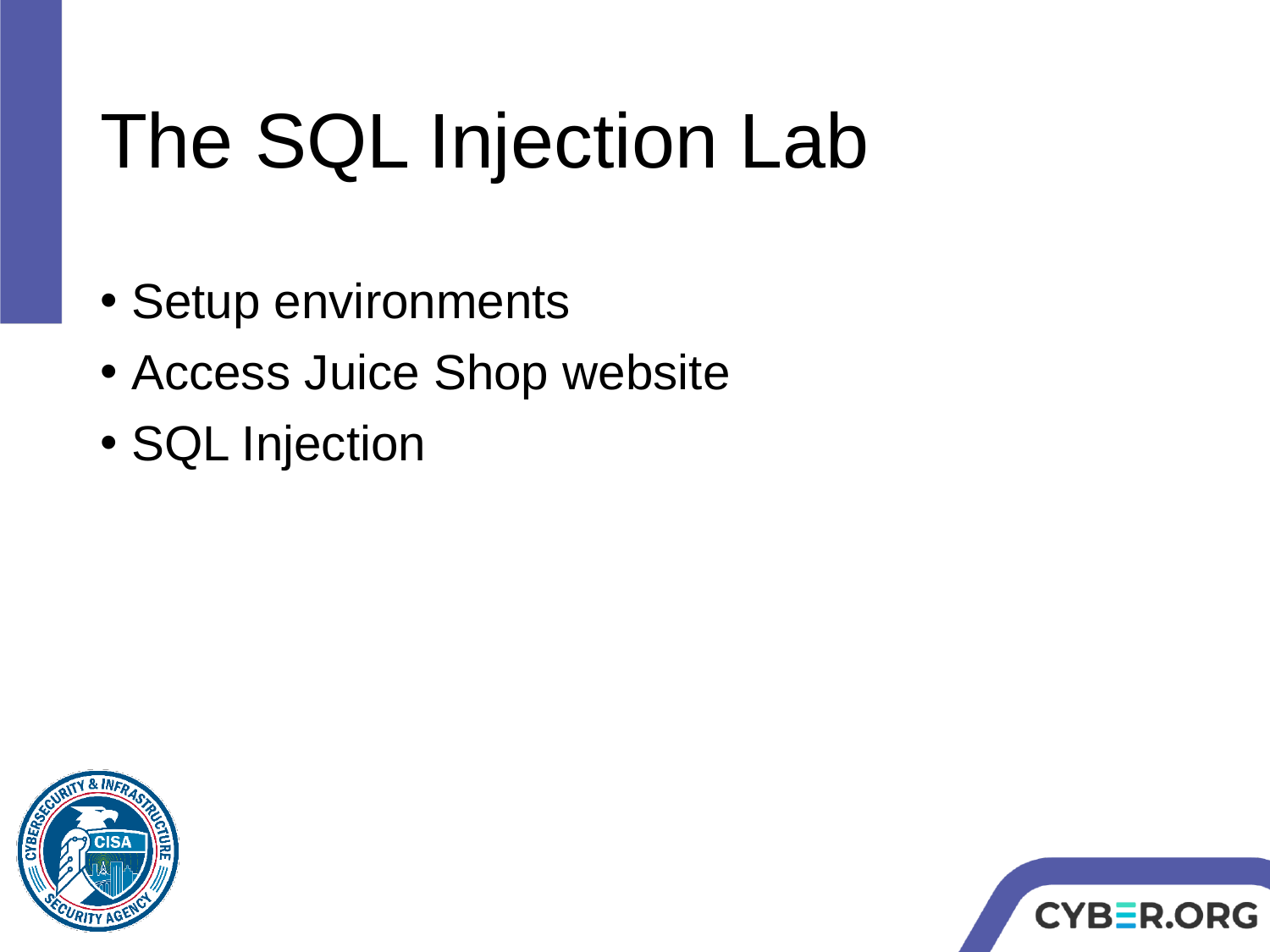

# The SQL Injection Lab
Setup environments
Access Juice Shop website
SQL Injection